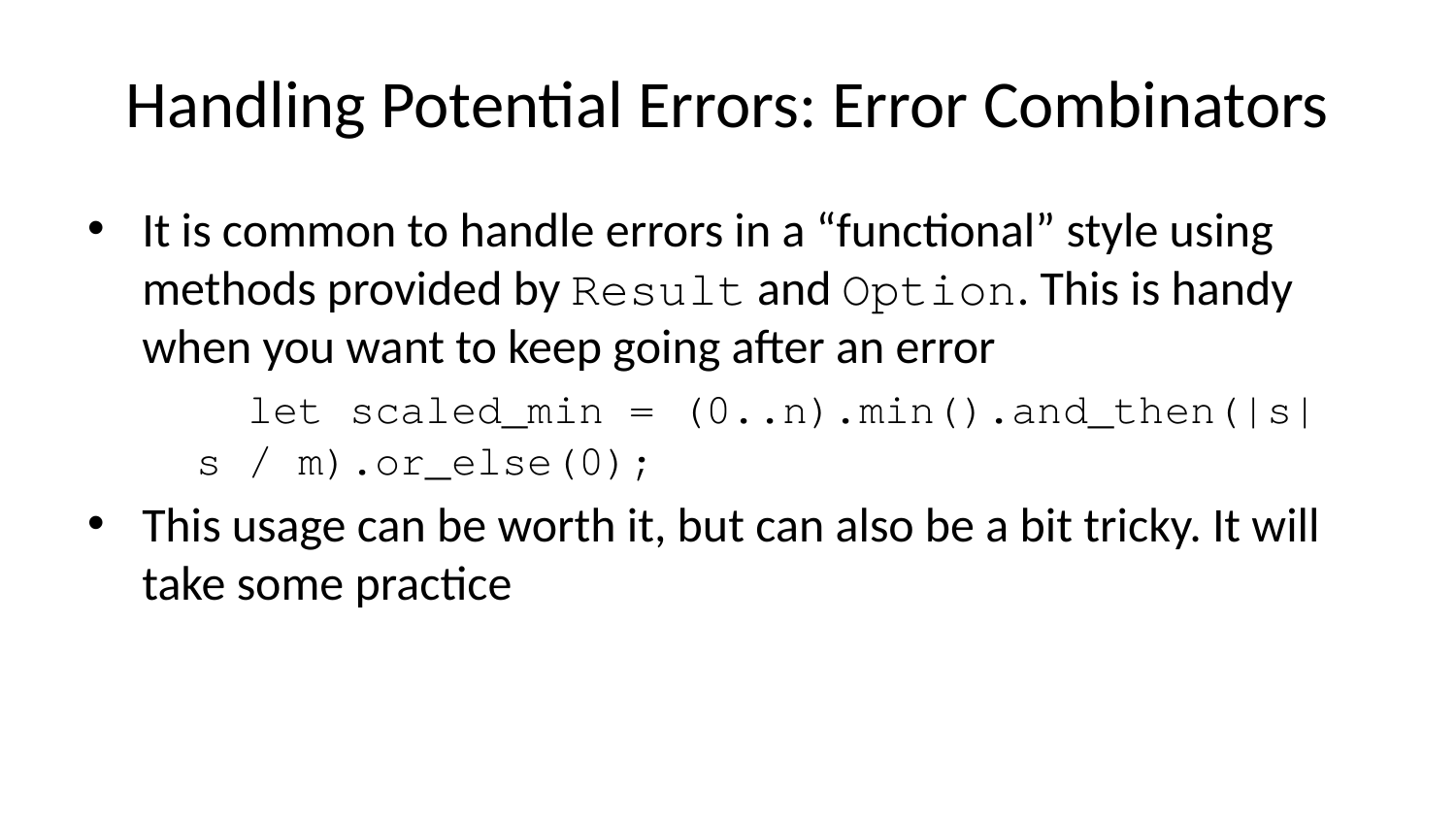

# Handling Potential Errors: Error Combinators
It is common to handle errors in a “functional” style using methods provided by Result and Option. This is handy when you want to keep going after an error
  let scaled_min = (0..n).min().and_then(|s| s / m).or_else(0);
This usage can be worth it, but can also be a bit tricky. It will take some practice